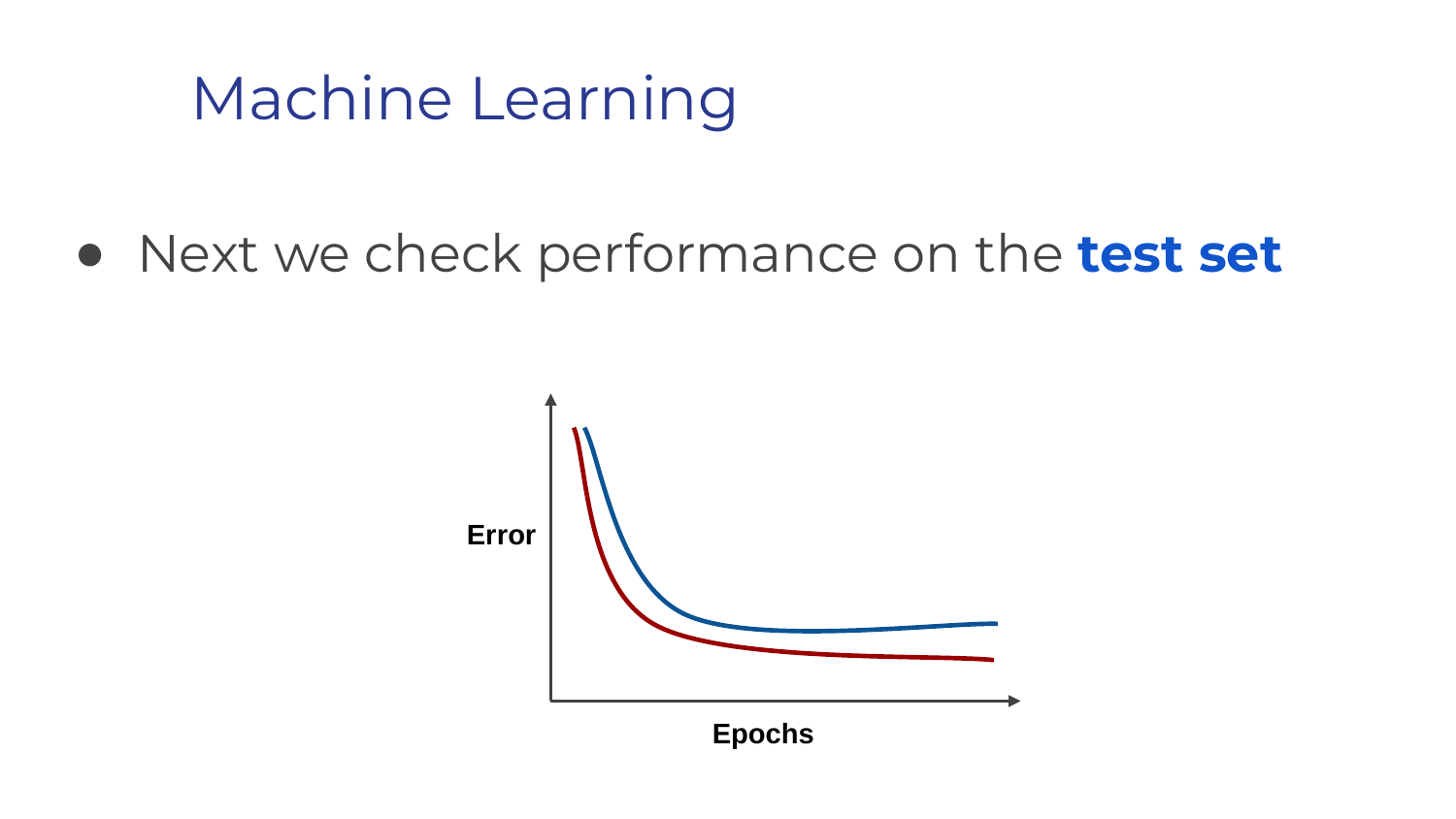

Machine Learning
Next we check performance on the test set

Error
Epochs